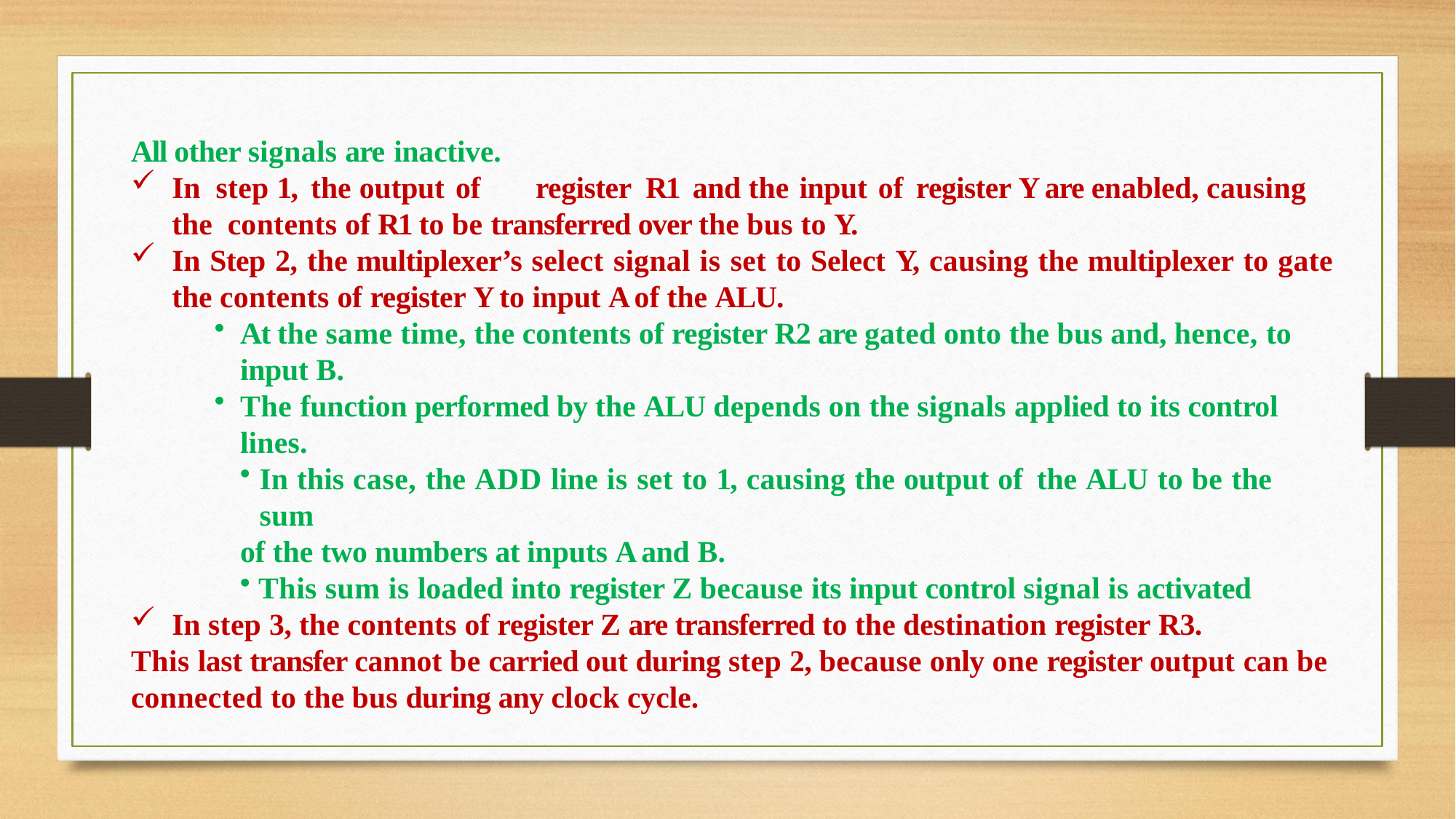

All other signals are inactive.
In  step 1,  the output of	register  R1  and the input of	register Y are enabled, causing the  contents of R1 to be transferred over the bus to Y.
In Step 2, the multiplexer’s select signal is set to Select Y, causing the multiplexer to gate
the contents of register Y to input A of the ALU.
At the same time, the contents of register R2 are gated onto the bus and, hence, to  input B.
The function performed by the ALU depends on the signals applied to its control  lines.
In this case, the ADD line is set to 1, causing the output of the ALU to be the sum
of the two numbers at inputs A and B.
This sum is loaded into register Z because its input control signal is activated
In step 3, the contents of register Z are transferred to the destination register R3.
This last transfer cannot be carried out during step 2, because only one register output can be
connected to the bus during any clock cycle.